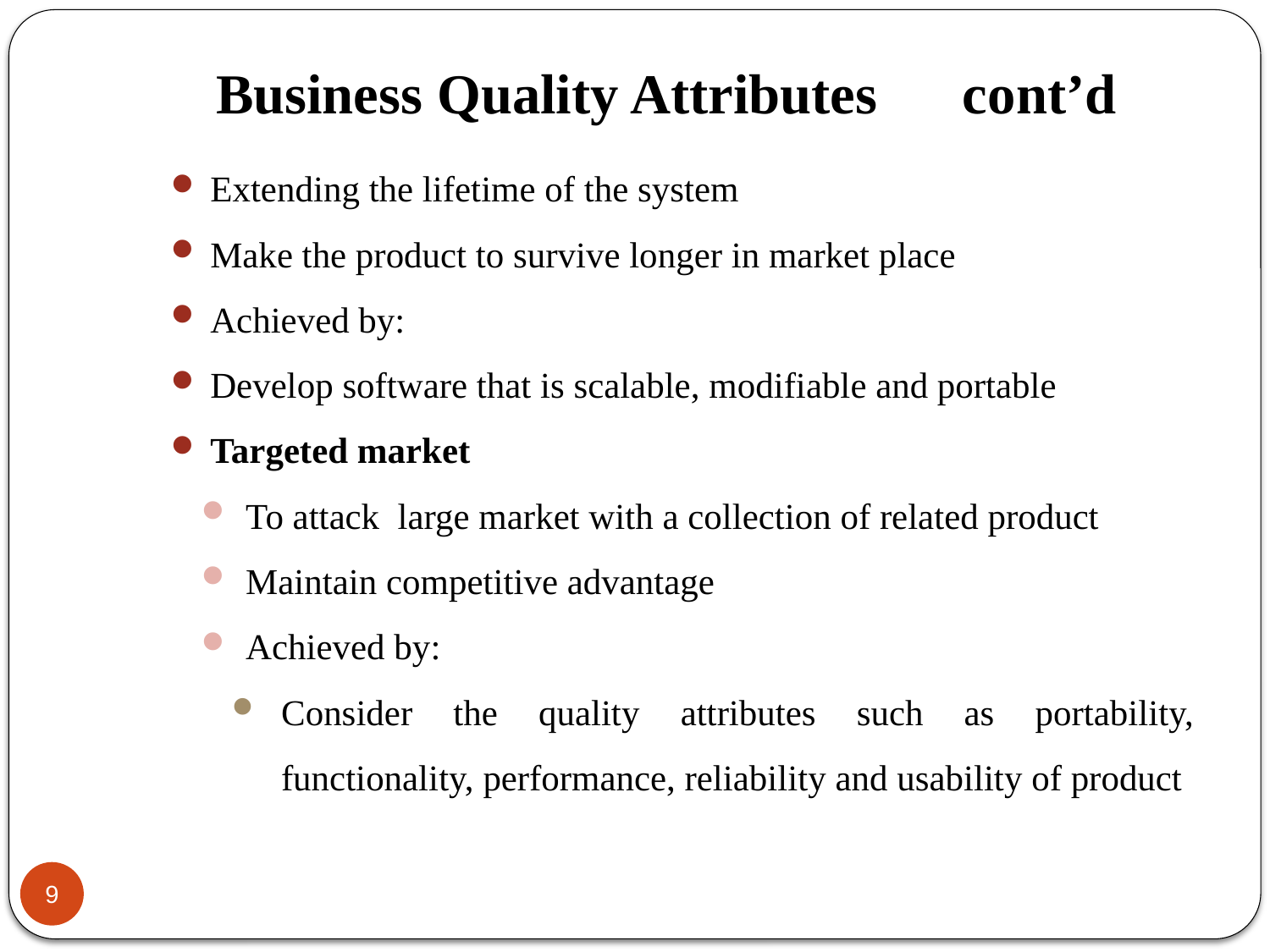

# Business Quality Attributes      cont’d
Extending the lifetime of the system
Make the product to survive longer in market place
Achieved by:
Develop software that is scalable, modifiable and portable
Targeted market
To attack  large market with a collection of related product
Maintain competitive advantage
Achieved by:
Consider the quality attributes such as portability, functionality, performance, reliability and usability of product

9